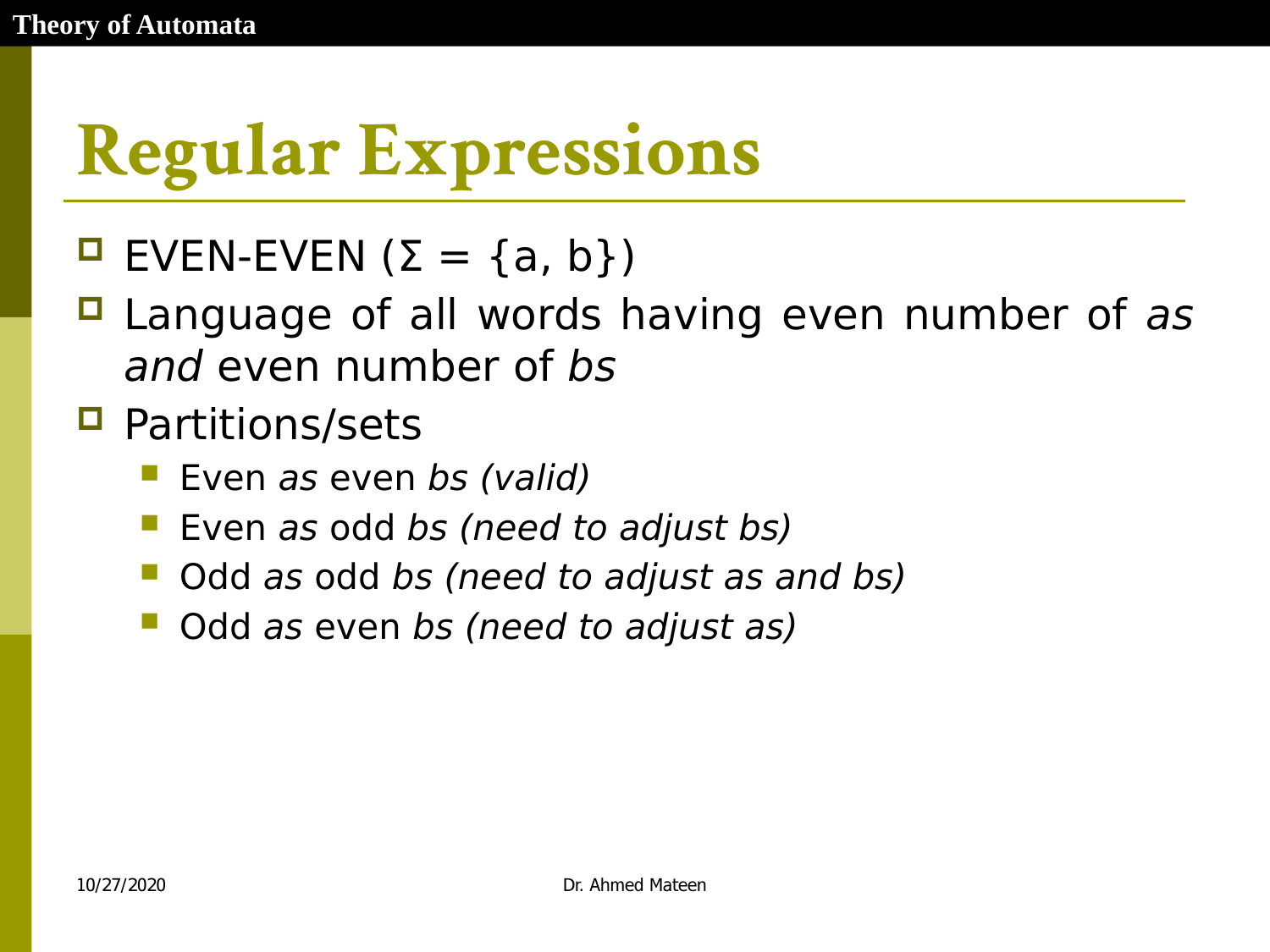

Theory of Automata
# Regular Expressions
EVEN-EVEN (Σ = {a, b})
Language of all words having even number of as and even number of bs
Partitions/sets
Even as even bs (valid)
Even as odd bs (need to adjust bs)
Odd as odd bs (need to adjust as and bs)
Odd as even bs (need to adjust as)
10/27/2020
Dr. Ahmed Mateen